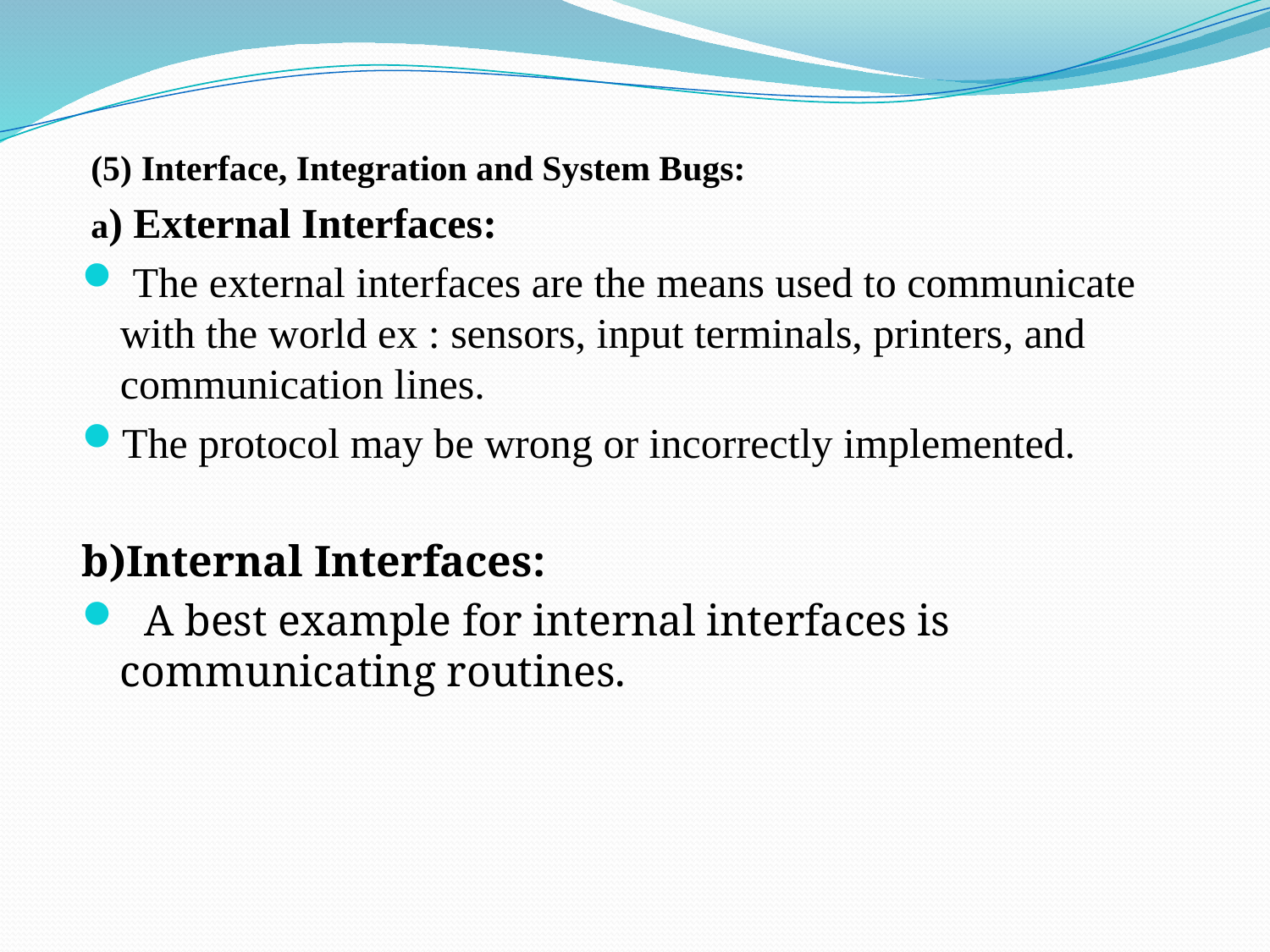

(5) Interface, Integration and System Bugs:
 a) External Interfaces:
 The external interfaces are the means used to communicate with the world ex : sensors, input terminals, printers, and communication lines.
The protocol may be wrong or incorrectly implemented.

b)Internal Interfaces:
  A best example for internal interfaces is communicating routines.